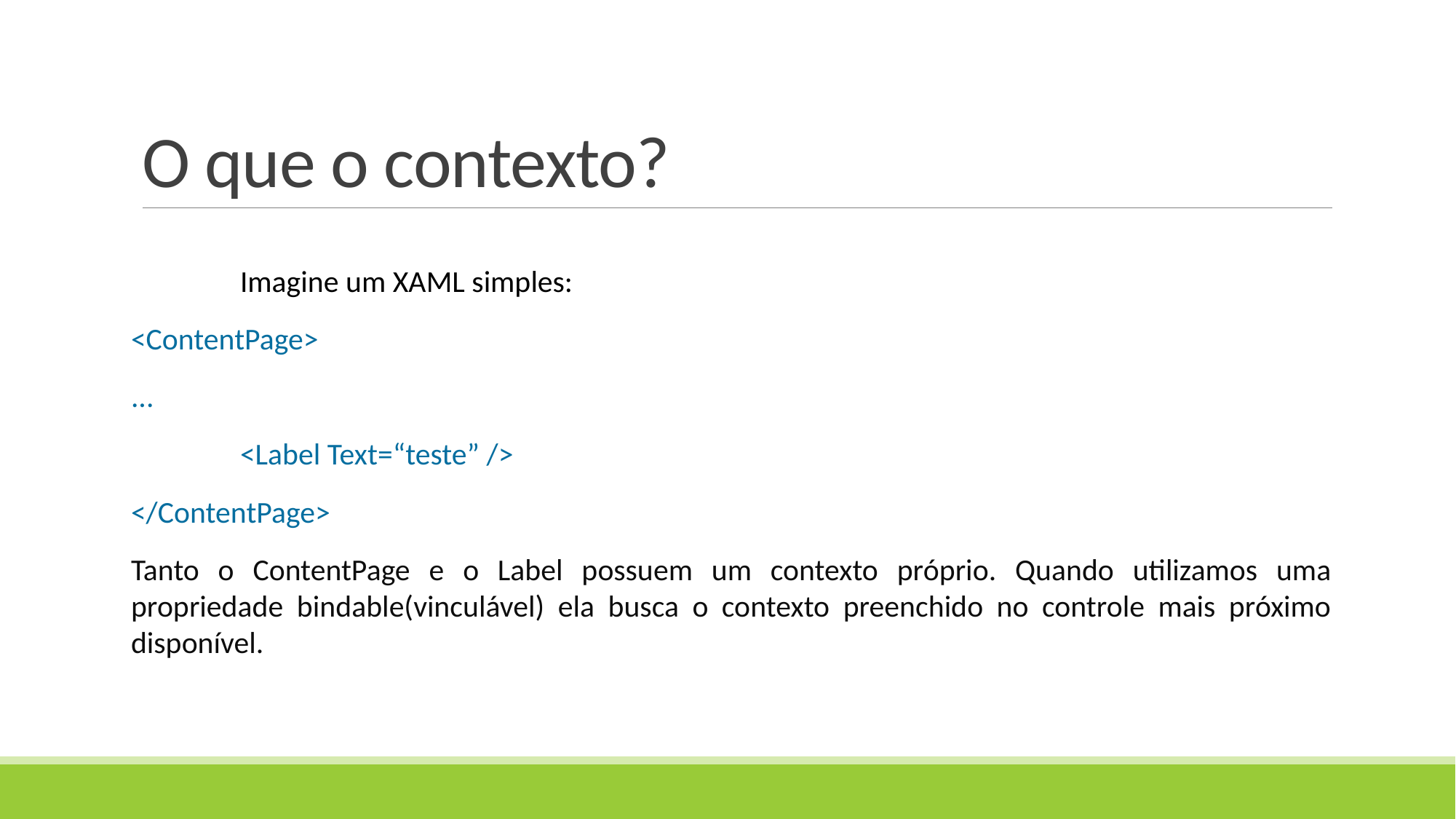

# O que o contexto?
	Imagine um XAML simples:
<ContentPage>
...
	<Label Text=“teste” />
</ContentPage>
Tanto o ContentPage e o Label possuem um contexto próprio. Quando utilizamos uma propriedade bindable(vinculável) ela busca o contexto preenchido no controle mais próximo disponível.